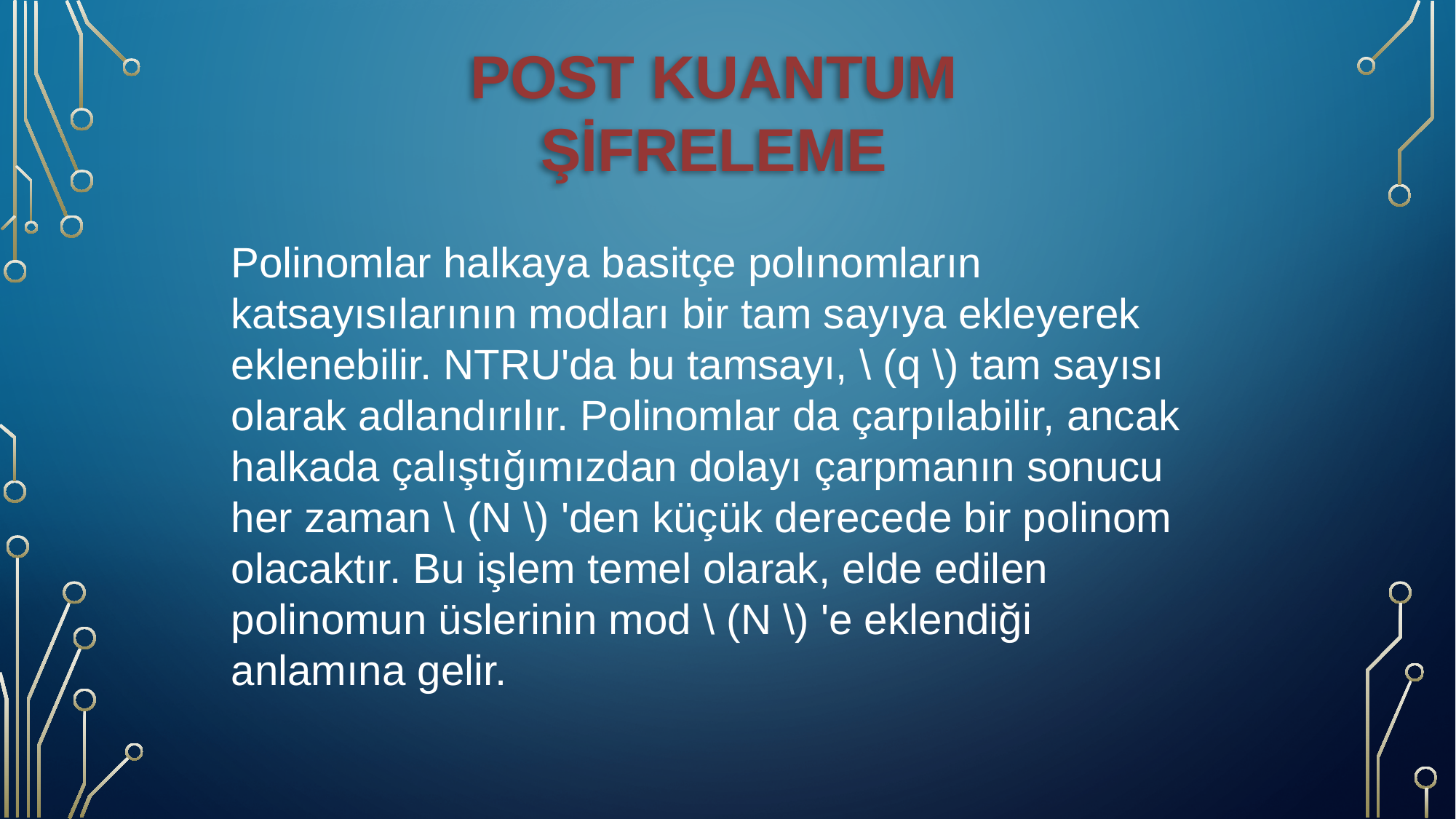

POST KUANTUM ŞİFRELEME
Polinomlar halkaya basitçe polınomların katsayısılarının modları bir tam sayıya ekleyerek eklenebilir. NTRU'da bu tamsayı, \ (q \) tam sayısı olarak adlandırılır. Polinomlar da çarpılabilir, ancak halkada çalıştığımızdan dolayı çarpmanın sonucu her zaman \ (N \) 'den küçük derecede bir polinom olacaktır. Bu işlem temel olarak, elde edilen polinomun üslerinin mod \ (N \) 'e eklendiği anlamına gelir.